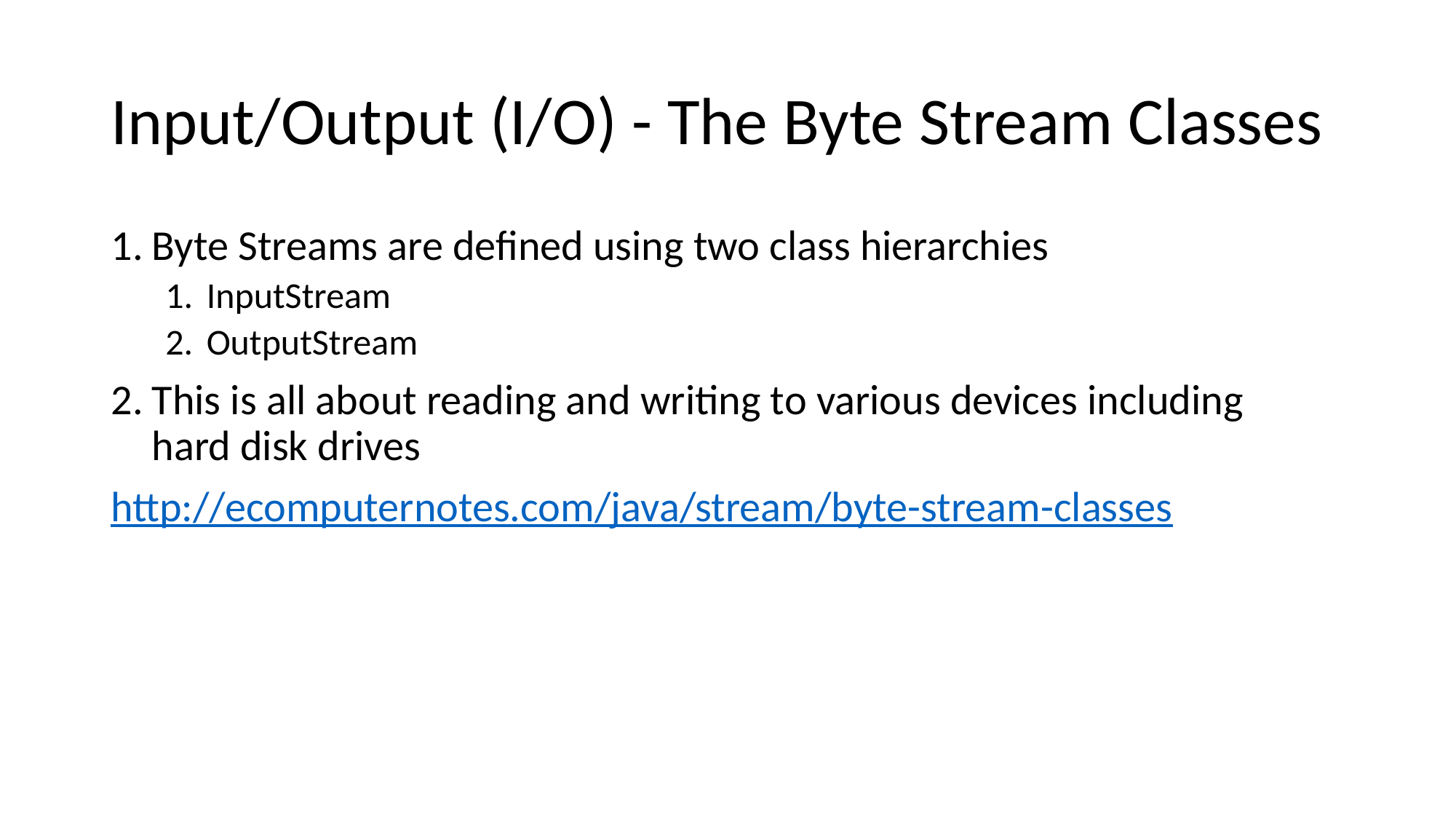

# Input/Output (I/O) - The Byte Stream Classes
Byte Streams are defined using two class hierarchies
InputStream
OutputStream
This is all about reading and writing to various devices including hard disk drives
http://ecomputernotes.com/java/stream/byte-stream-classes